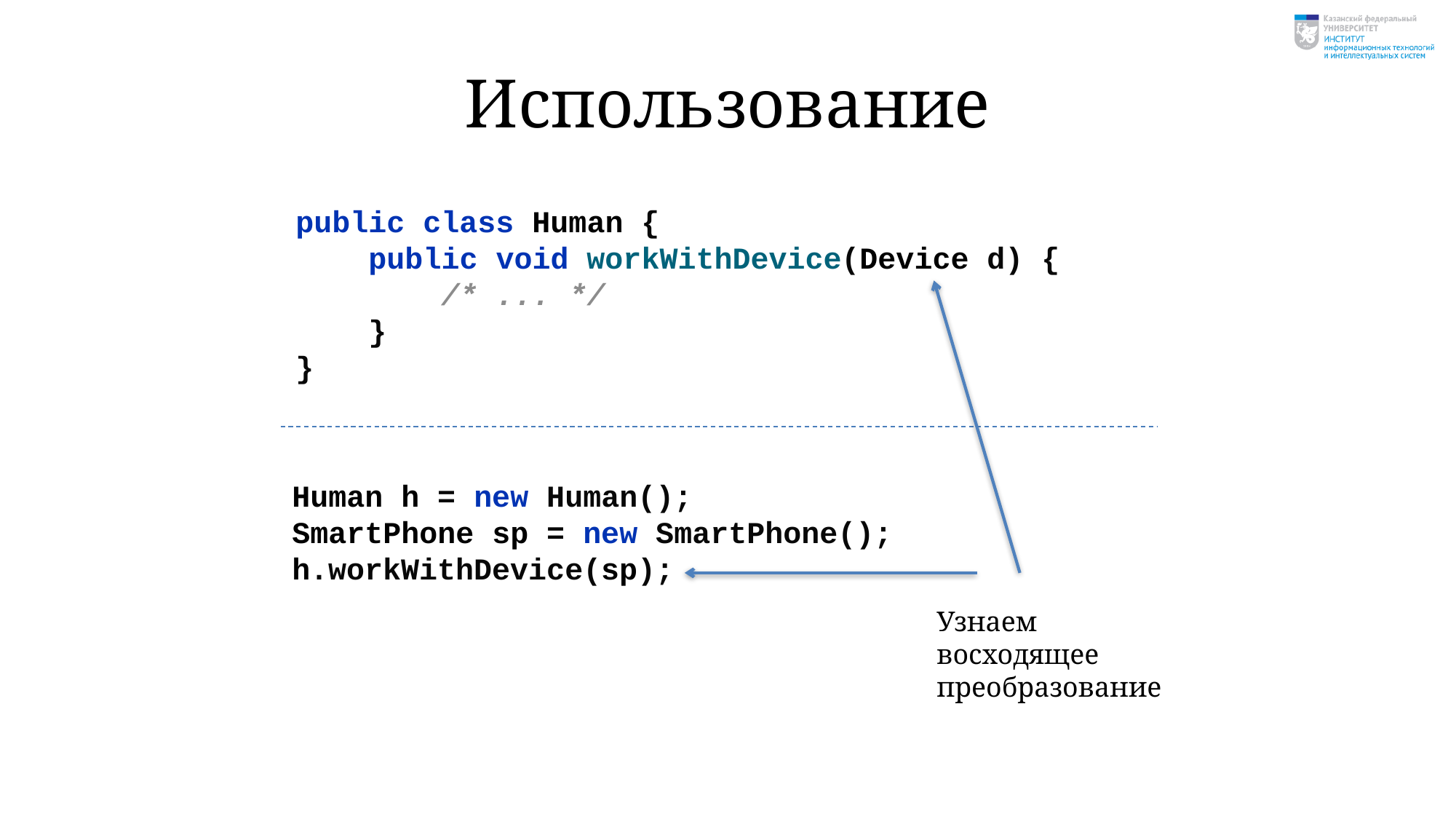

# Использование
public class Human {
    public void workWithDevice(Device d) {
        /* ... */
    }
}
Human h = new Human();
SmartPhone sp = new SmartPhone();
h.workWithDevice(sp);
Узнаем
восходящее
преобразование